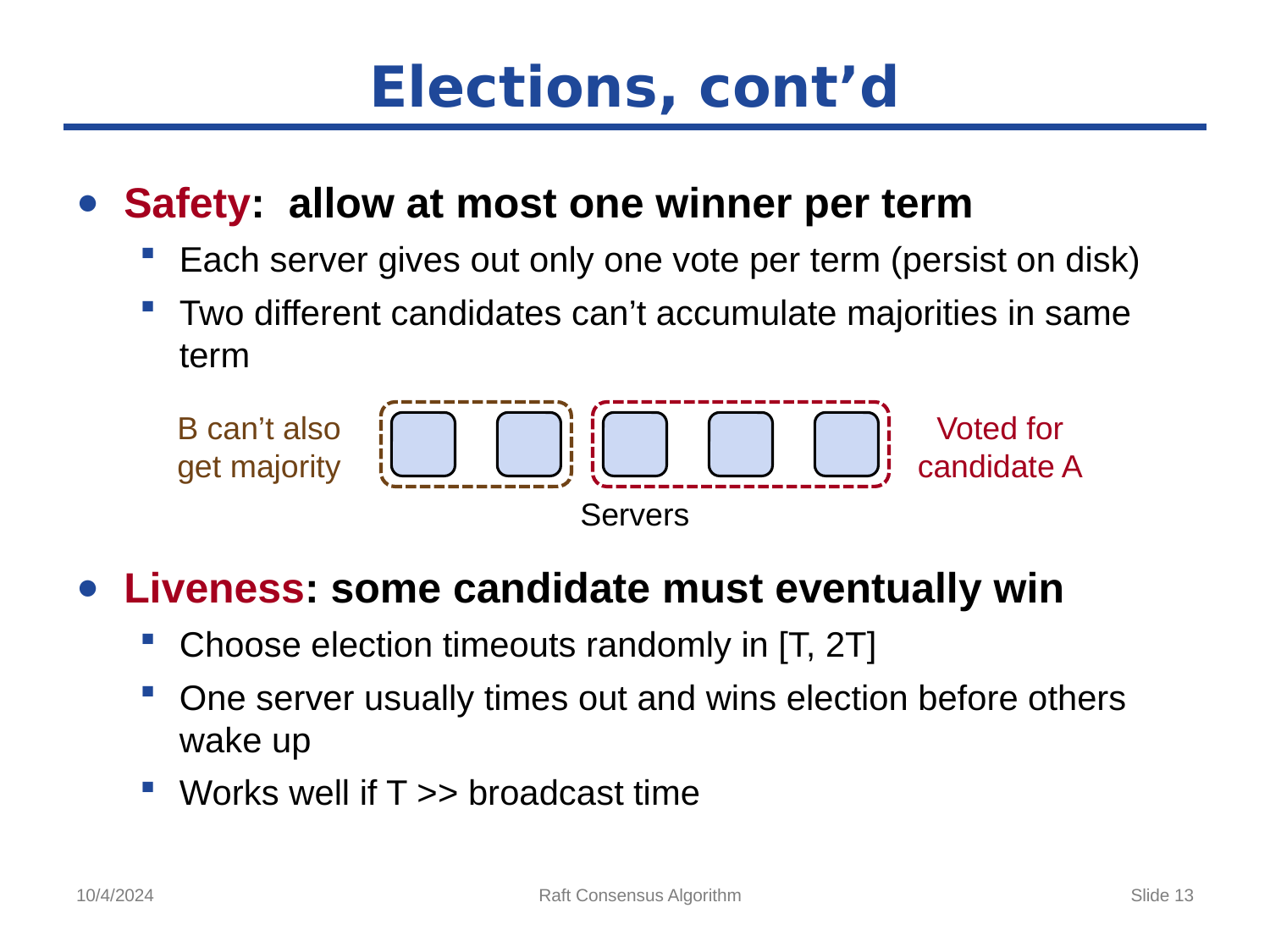

# Elections, cont’d
Safety:  allow at most one winner per term
Each server gives out only one vote per term (persist on disk)
Two different candidates can’t accumulate majorities in same term

Liveness: some candidate must eventually win
Choose election timeouts randomly in [T, 2T]
One server usually times out and wins election before others wake up
Works well if T >> broadcast time
B can’t also get majority

Voted for candidate A

Servers
10/4/2024
Raft Consensus Algorithm
Slide 13